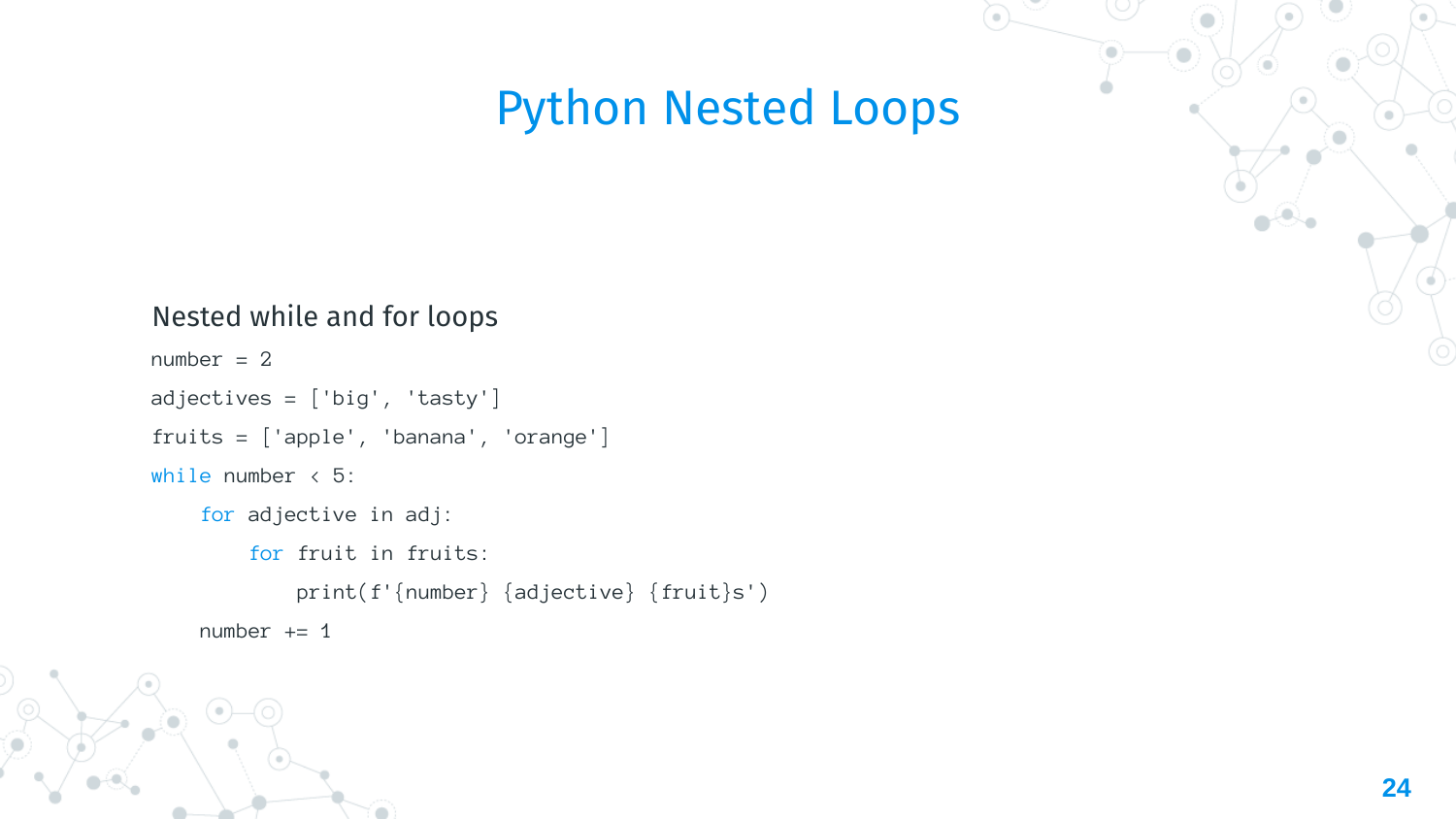

# Python Nested Loops
Nested while and for loops
number = 2
adjectives = ['big', 'tasty']
fruits = ['apple', 'banana', 'orange']
while number < 5:
    for adjective in adj:
        for fruit in fruits:
            print(f'{number} {adjective} {fruit}s')
    number += 1
24